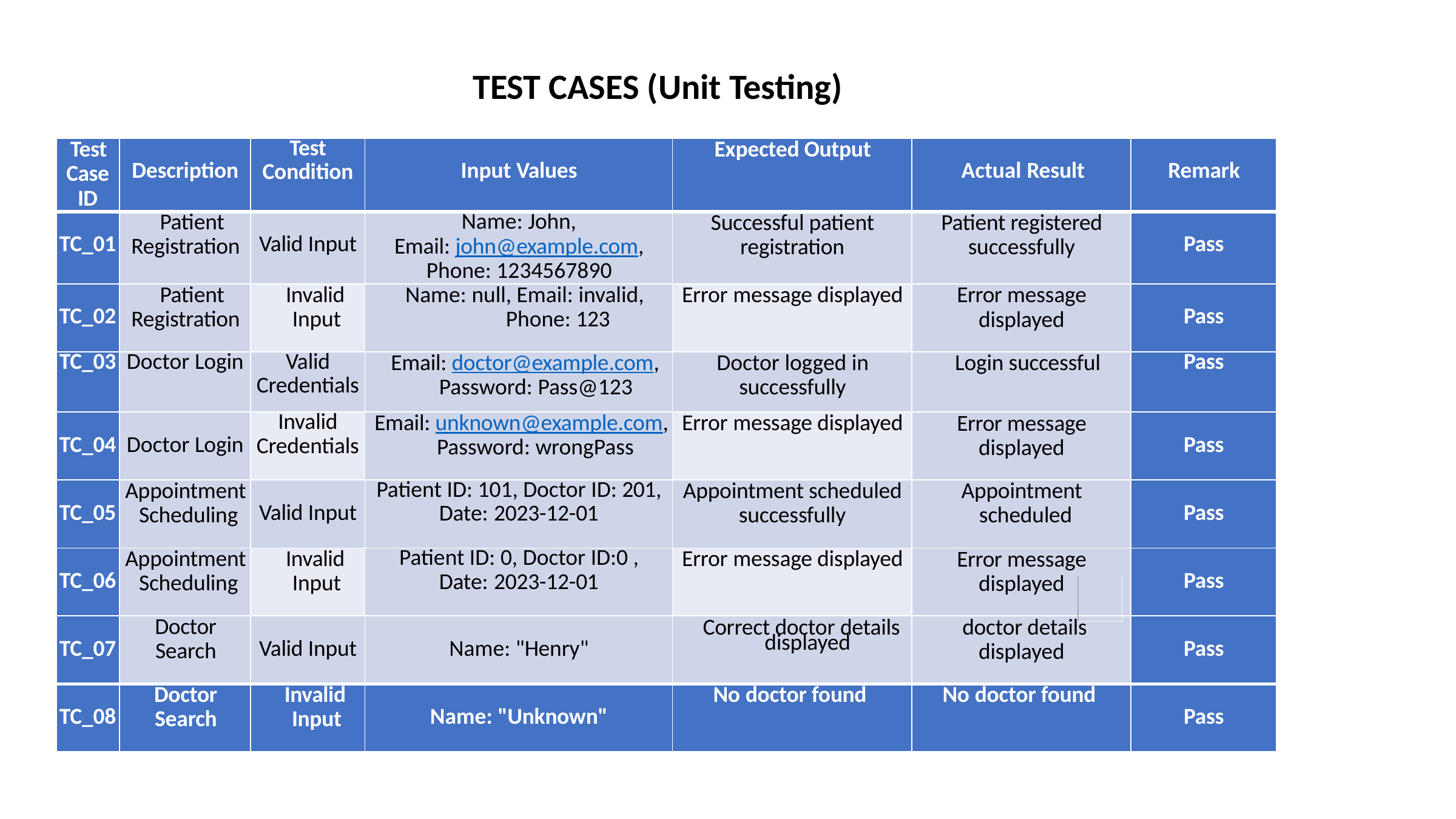

TEST CASES (Unit Testing)
| Test Case ID | Description | Test Condition | Input Values | Expected Output | Actual Result | Remark |
| --- | --- | --- | --- | --- | --- | --- |
| TC\_01 | Patient Registration | Valid Input | Name: John, Email: john@example.com, Phone: 1234567890 | Successful patient registration | Patient registered successfully | Pass |
| TC\_02 | Patient Registration | Invalid Input | Name: null, Email: invalid, Phone: 123 | Error message displayed | Error message displayed | Pass |
| TC\_03 | Doctor Login | Valid Credentials | Email: doctor@example.com, Password: Pass@123 | Doctor logged in successfully | Login successful | Pass |
| TC\_04 | Doctor Login | Invalid Credentials | Email: unknown@example.com, Password: wrongPass | Error message displayed | Error message displayed | Pass |
| TC\_05 | Appointment Scheduling | Valid Input | Patient ID: 101, Doctor ID: 201, Date: 2023-12-01 | Appointment scheduled successfully | Appointment scheduled | Pass |
| TC\_06 | Appointment Scheduling | Invalid Input | Patient ID: 0, Doctor ID:0 , Date: 2023-12-01 | Error message displayed | Error message displayed | Pass |
| TC\_07 | Doctor Search | Valid Input | Name: "Henry" | Correct doctor details displayed | doctor details displayed | Pass |
| TC\_08 | Doctor Search | Invalid Input | Name: "Unknown" | No doctor found | No doctor found | Pass |